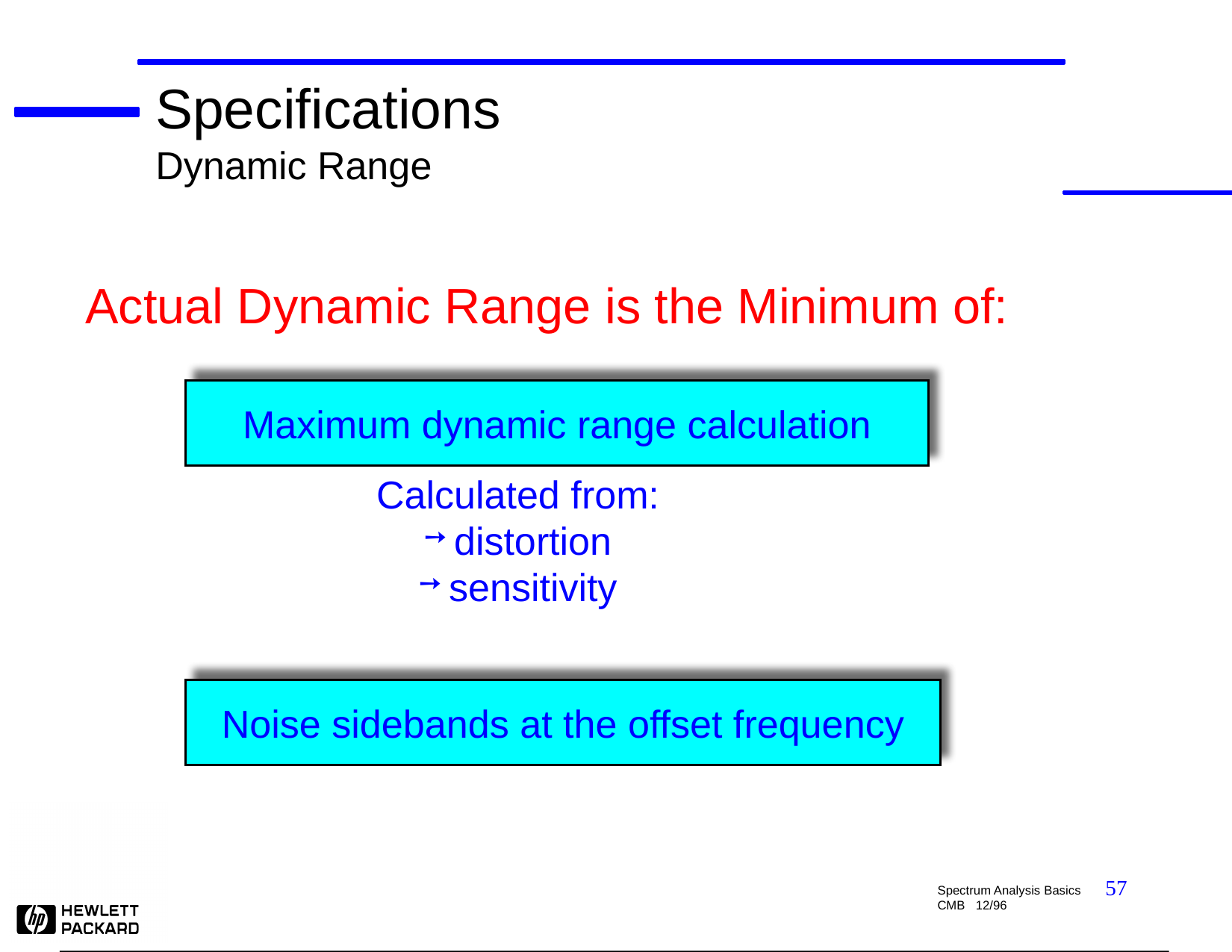

Specifications
Dynamic Range
Actual Dynamic Range is the Minimum of:
Maximum dynamic range calculation
Calculated from:
distortion
sensitivity
Noise sidebands at the offset frequency
57